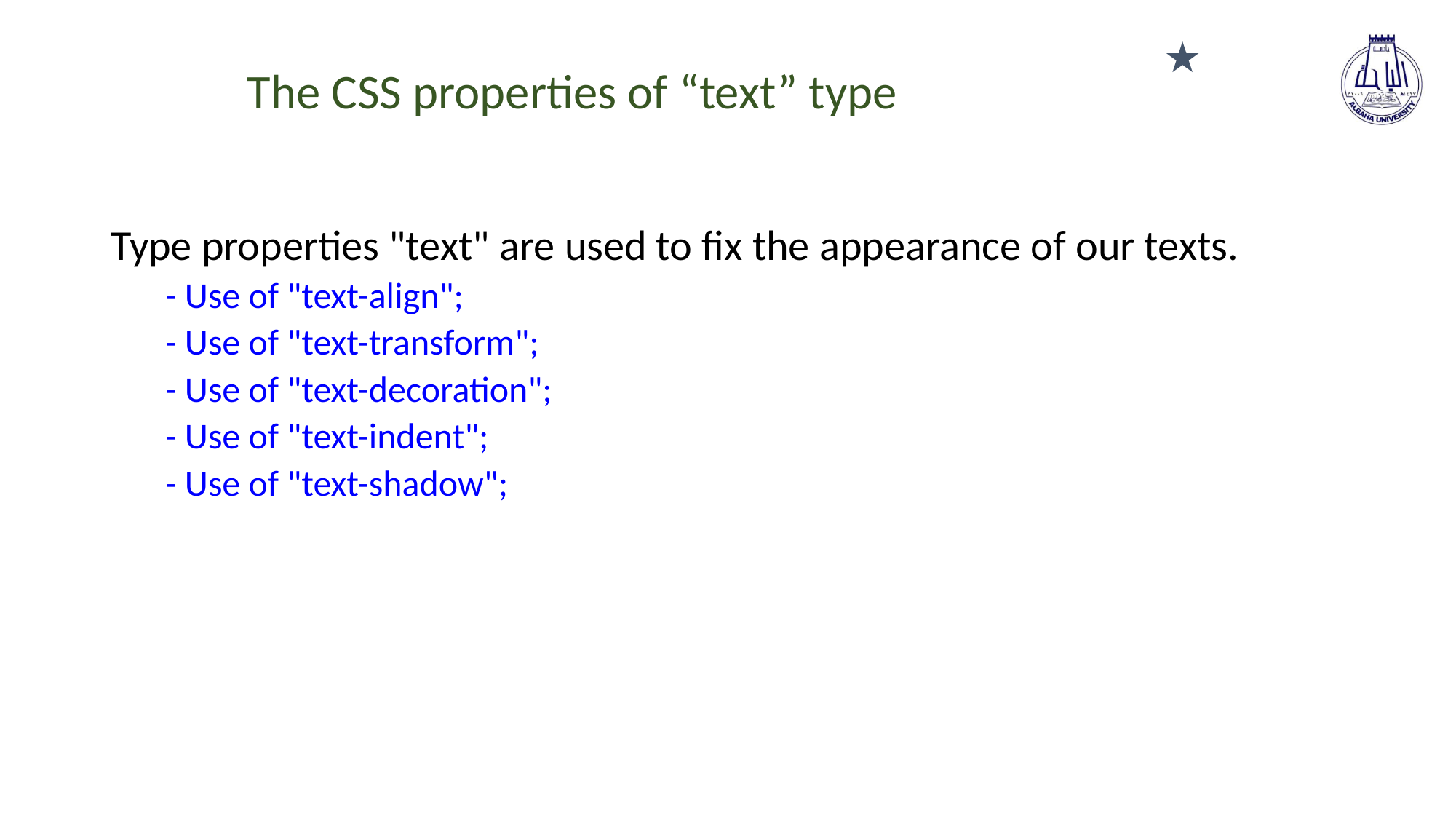

★
# The CSS properties of “text” type
Type properties "text" are used to fix the appearance of our texts.
- Use of "text-align";
- Use of "text-transform";
- Use of "text-decoration";
- Use of "text-indent";
- Use of "text-shadow";